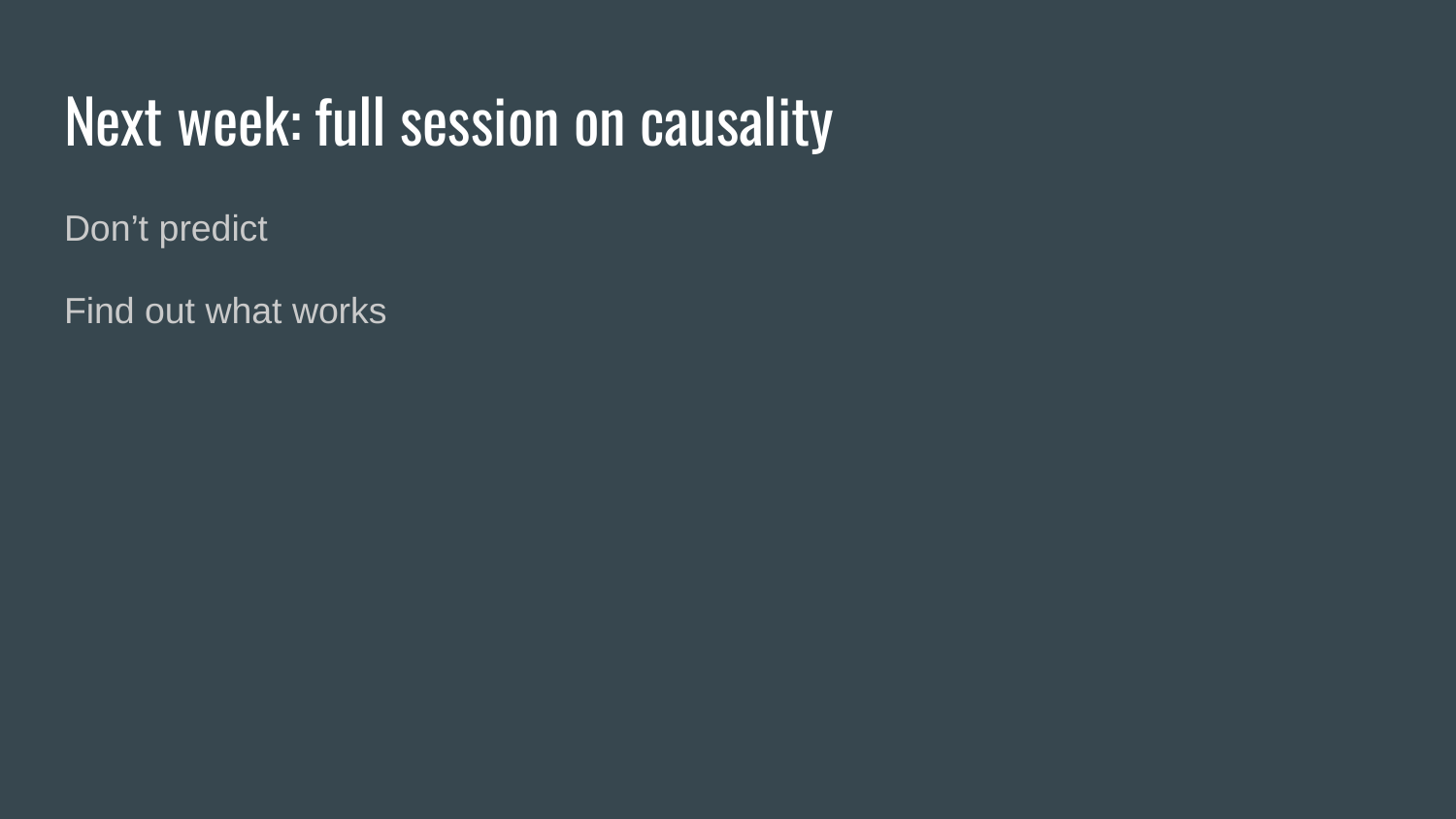

# Next week: full session on causality
Don’t predict
Find out what works